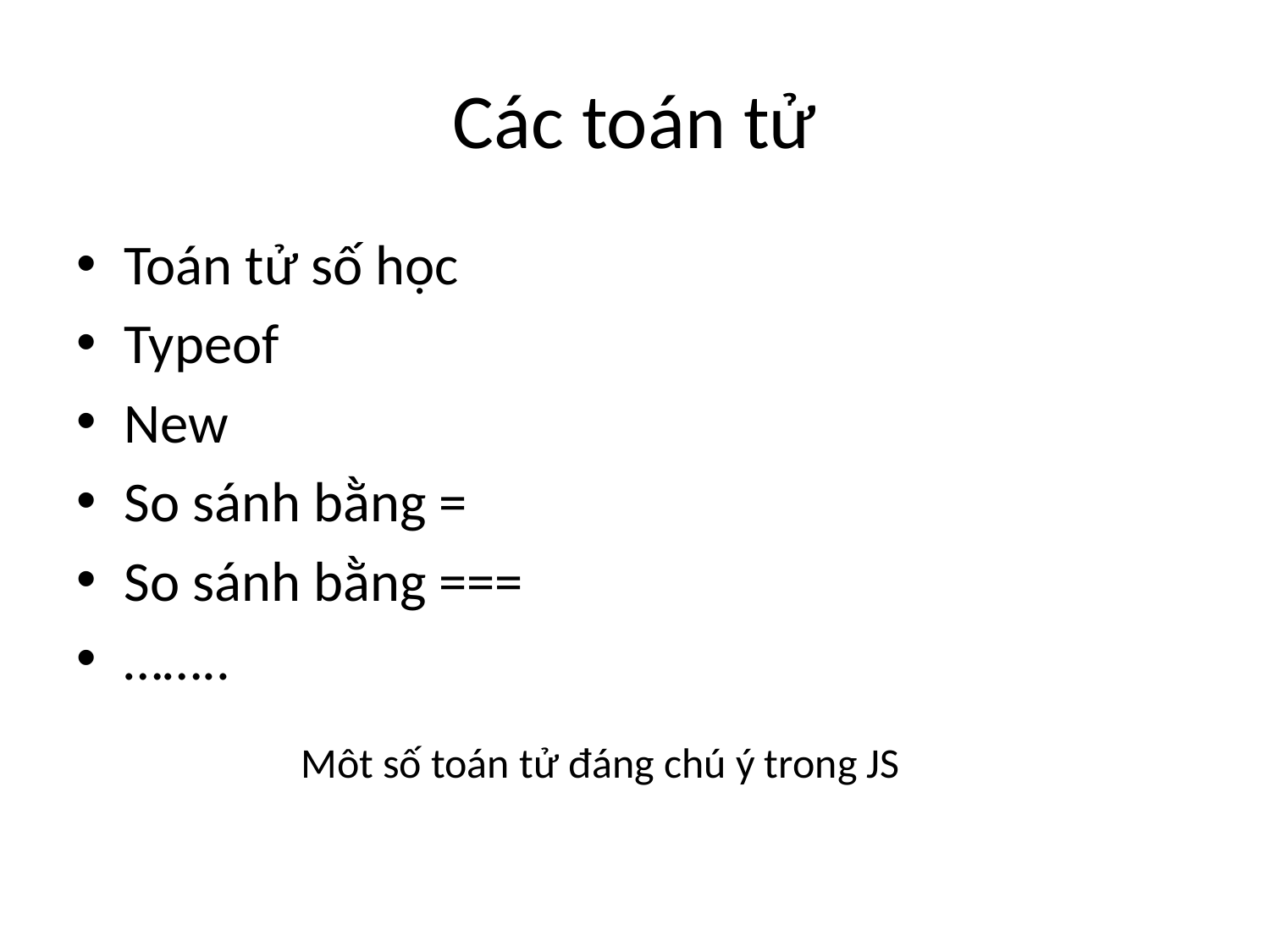

# Các toán tử
Toán tử số học
Typeof
New
So sánh bằng =
So sánh bằng ===
……..
Môt số toán tử đáng chú ý trong JS